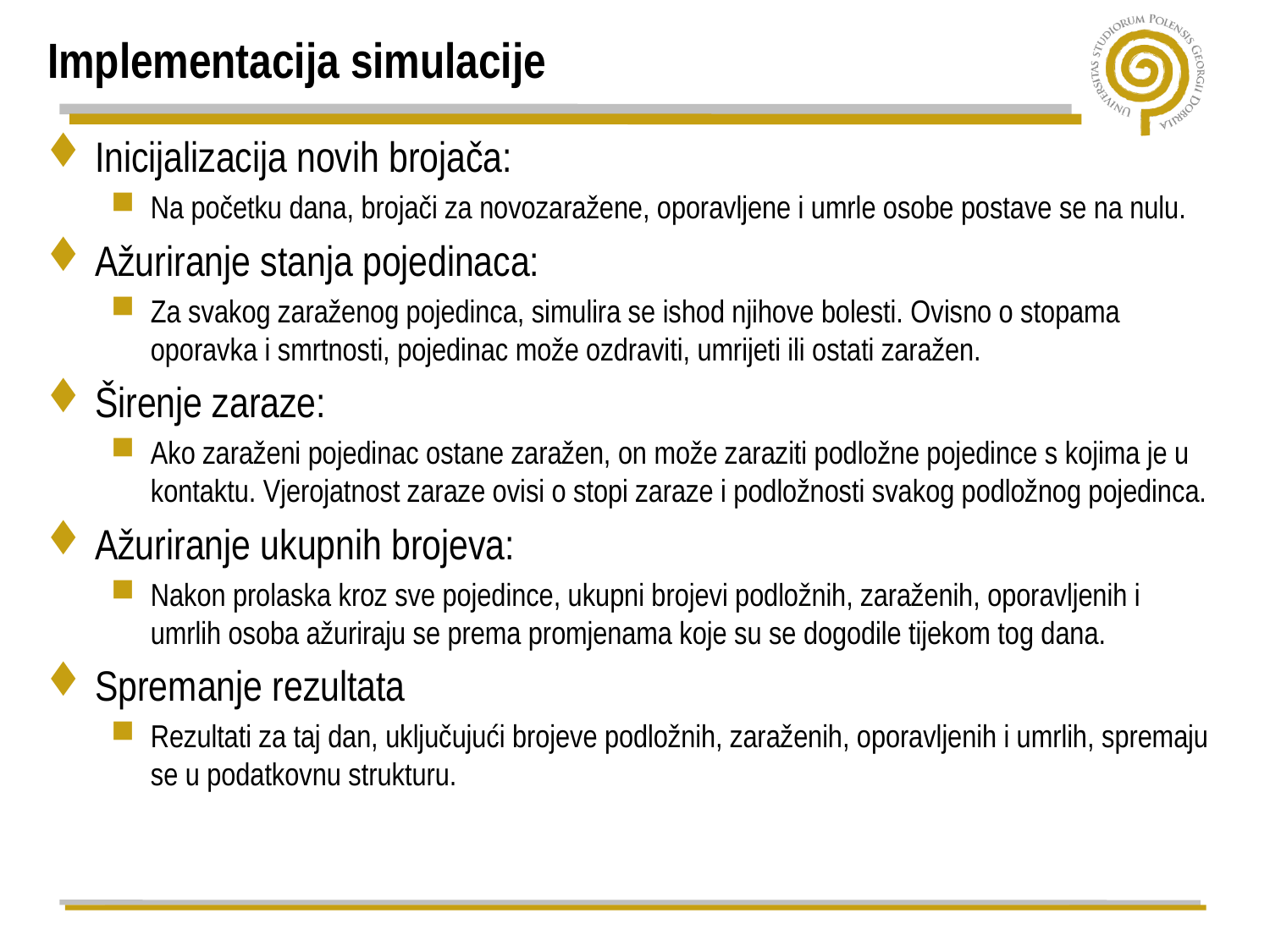

# Implementacija simulacije
Inicijalizacija novih brojača:
Na početku dana, brojači za novozaražene, oporavljene i umrle osobe postave se na nulu.
Ažuriranje stanja pojedinaca:
Za svakog zaraženog pojedinca, simulira se ishod njihove bolesti. Ovisno o stopama oporavka i smrtnosti, pojedinac može ozdraviti, umrijeti ili ostati zaražen.
Širenje zaraze:
Ako zaraženi pojedinac ostane zaražen, on može zaraziti podložne pojedince s kojima je u kontaktu. Vjerojatnost zaraze ovisi o stopi zaraze i podložnosti svakog podložnog pojedinca.
Ažuriranje ukupnih brojeva:
Nakon prolaska kroz sve pojedince, ukupni brojevi podložnih, zaraženih, oporavljenih i umrlih osoba ažuriraju se prema promjenama koje su se dogodile tijekom tog dana.
Spremanje rezultata
Rezultati za taj dan, uključujući brojeve podložnih, zaraženih, oporavljenih i umrlih, spremaju se u podatkovnu strukturu.